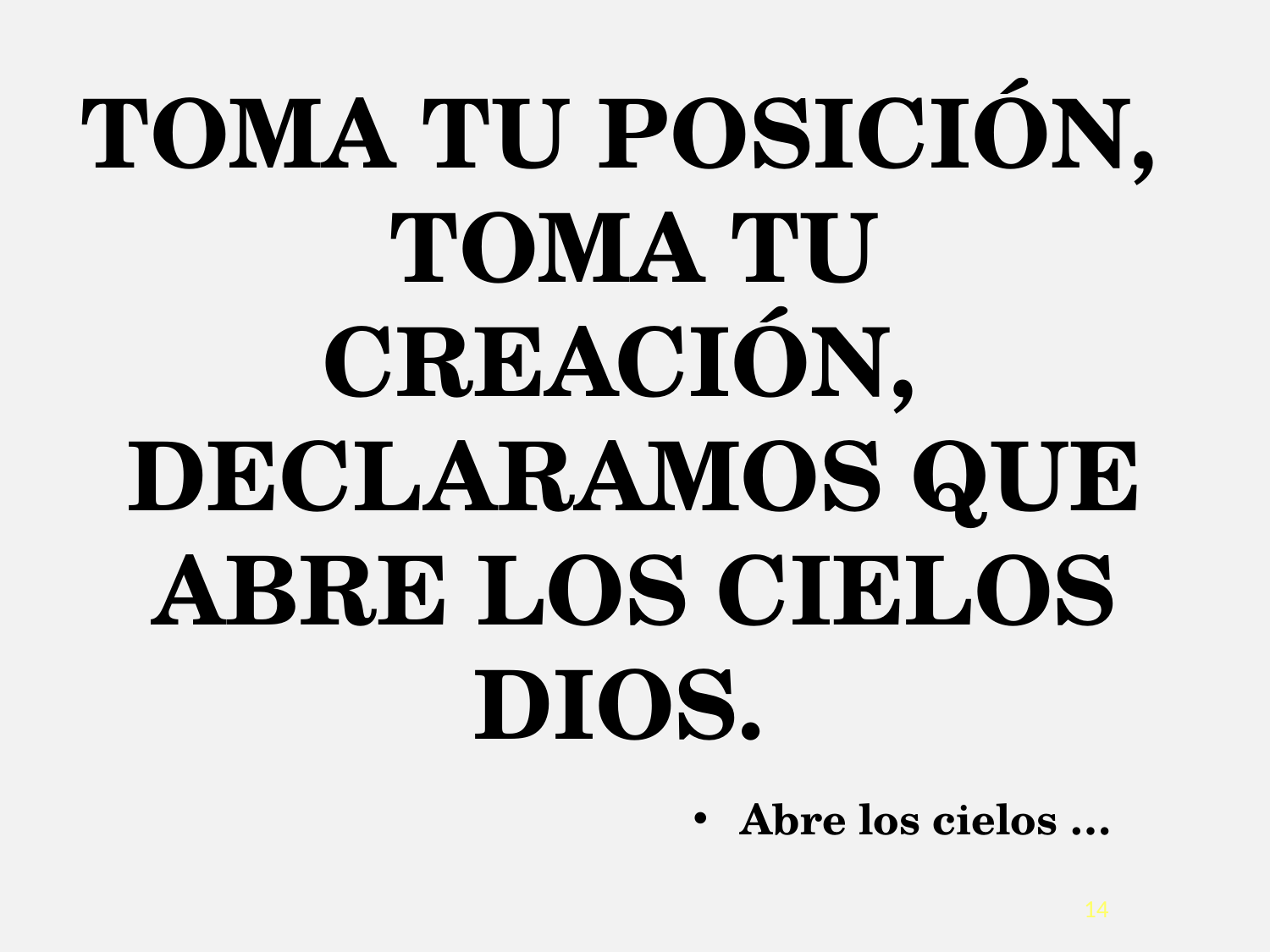

TOMA TU POSICIÓN, 
TOMA TU CREACIÓN, 
DECLARAMOS QUE ABRE LOS CIELOS DIOS.
Abre los cielos …
14